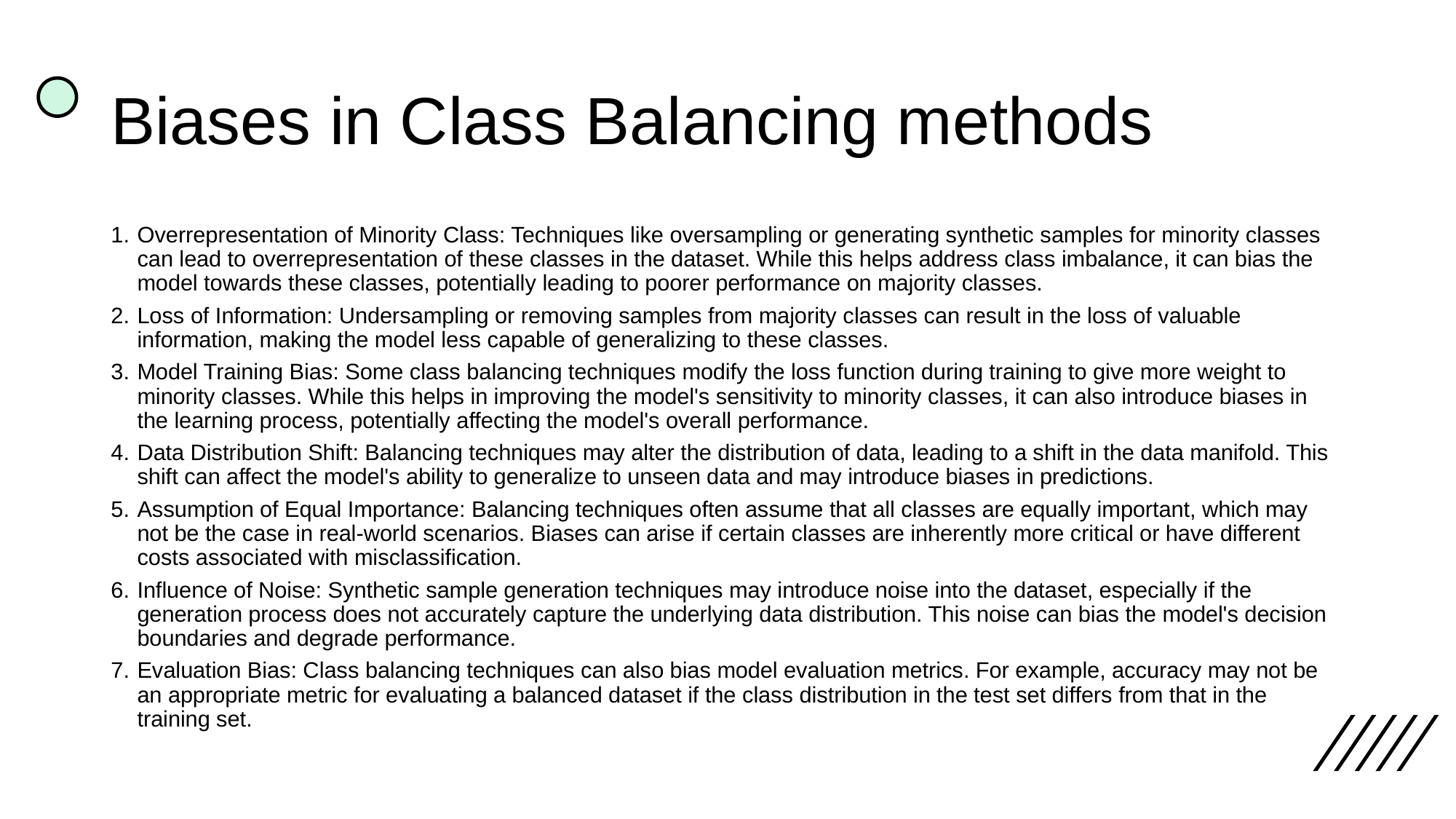

# Biases in Class Balancing methods
Overrepresentation of Minority Class: Techniques like oversampling or generating synthetic samples for minority classes can lead to overrepresentation of these classes in the dataset. While this helps address class imbalance, it can bias the model towards these classes, potentially leading to poorer performance on majority classes.
Loss of Information: Undersampling or removing samples from majority classes can result in the loss of valuable information, making the model less capable of generalizing to these classes.
Model Training Bias: Some class balancing techniques modify the loss function during training to give more weight to minority classes. While this helps in improving the model's sensitivity to minority classes, it can also introduce biases in the learning process, potentially affecting the model's overall performance.
Data Distribution Shift: Balancing techniques may alter the distribution of data, leading to a shift in the data manifold. This shift can affect the model's ability to generalize to unseen data and may introduce biases in predictions.
Assumption of Equal Importance: Balancing techniques often assume that all classes are equally important, which may not be the case in real-world scenarios. Biases can arise if certain classes are inherently more critical or have different costs associated with misclassification.
Influence of Noise: Synthetic sample generation techniques may introduce noise into the dataset, especially if the generation process does not accurately capture the underlying data distribution. This noise can bias the model's decision boundaries and degrade performance.
Evaluation Bias: Class balancing techniques can also bias model evaluation metrics. For example, accuracy may not be an appropriate metric for evaluating a balanced dataset if the class distribution in the test set differs from that in the training set.